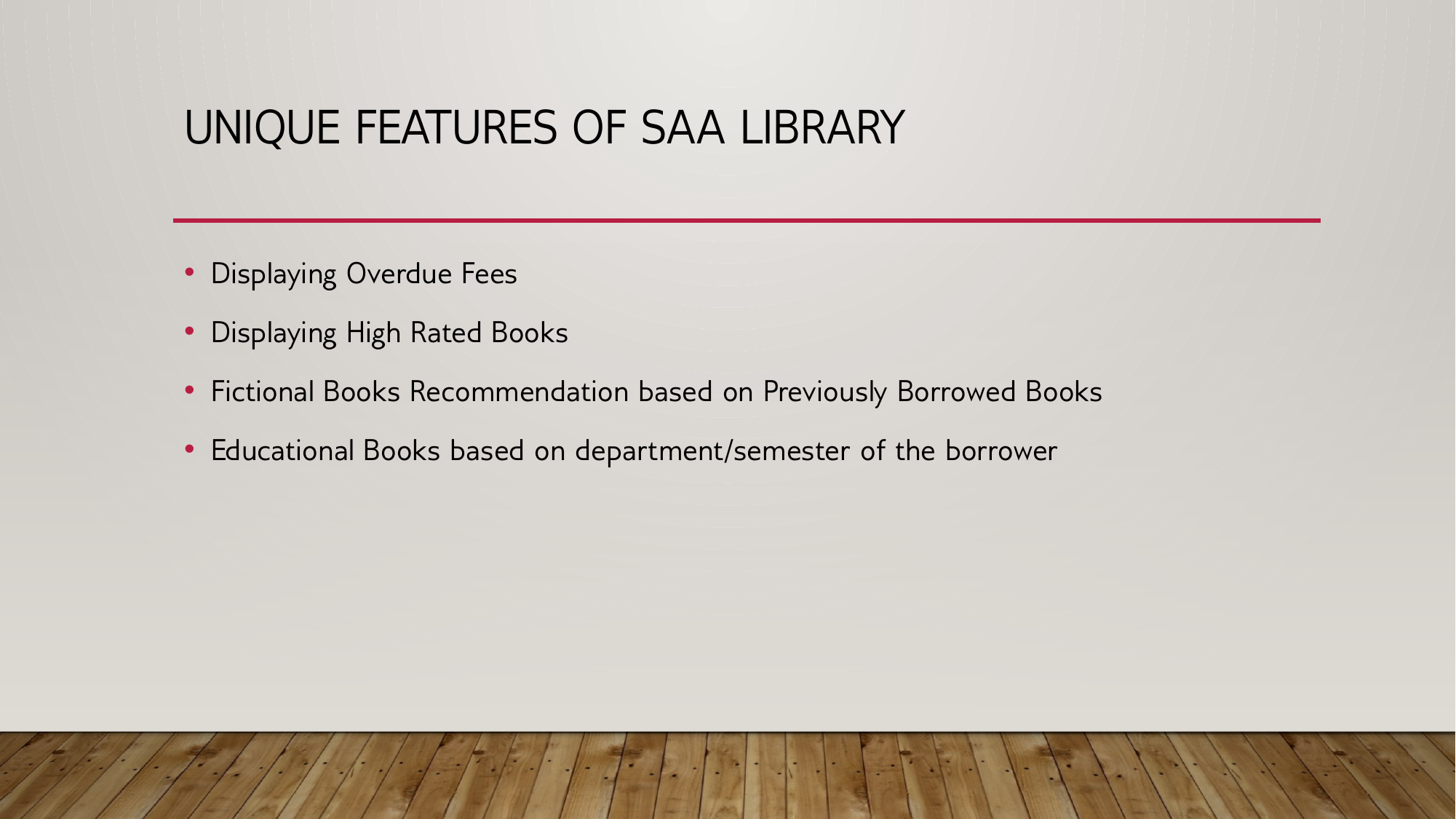

# UNIQUE FEATURES OF SAA LIBRARY
Displaying Overdue Fees
Displaying High Rated Books
Fictional Books Recommendation based on Previously Borrowed Books
Educational Books based on department/semester of the borrower